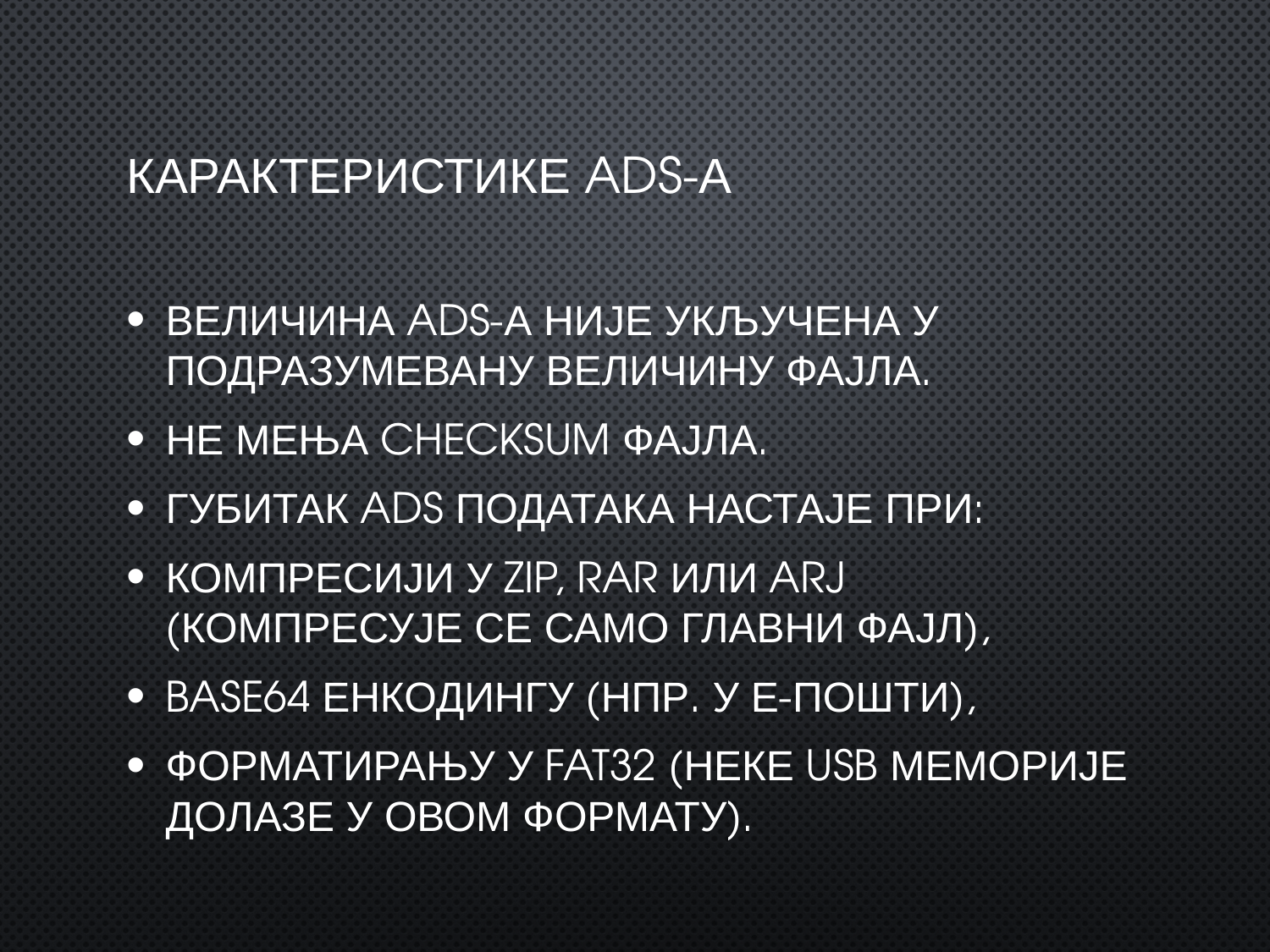

# Карактеристике ADS-а
Величина ADS-а није укључена у подразумевану величину фајла.
Не мења checksum фајла.
Губитак ADS података настаје при:
компресији у ZIP, RAR или ARJ (компресује се само главни фајл),
Base64 енкодингу (нпр. у е-пошти),
форматирању у FAT32 (неке USB меморије долазе у овом формату).